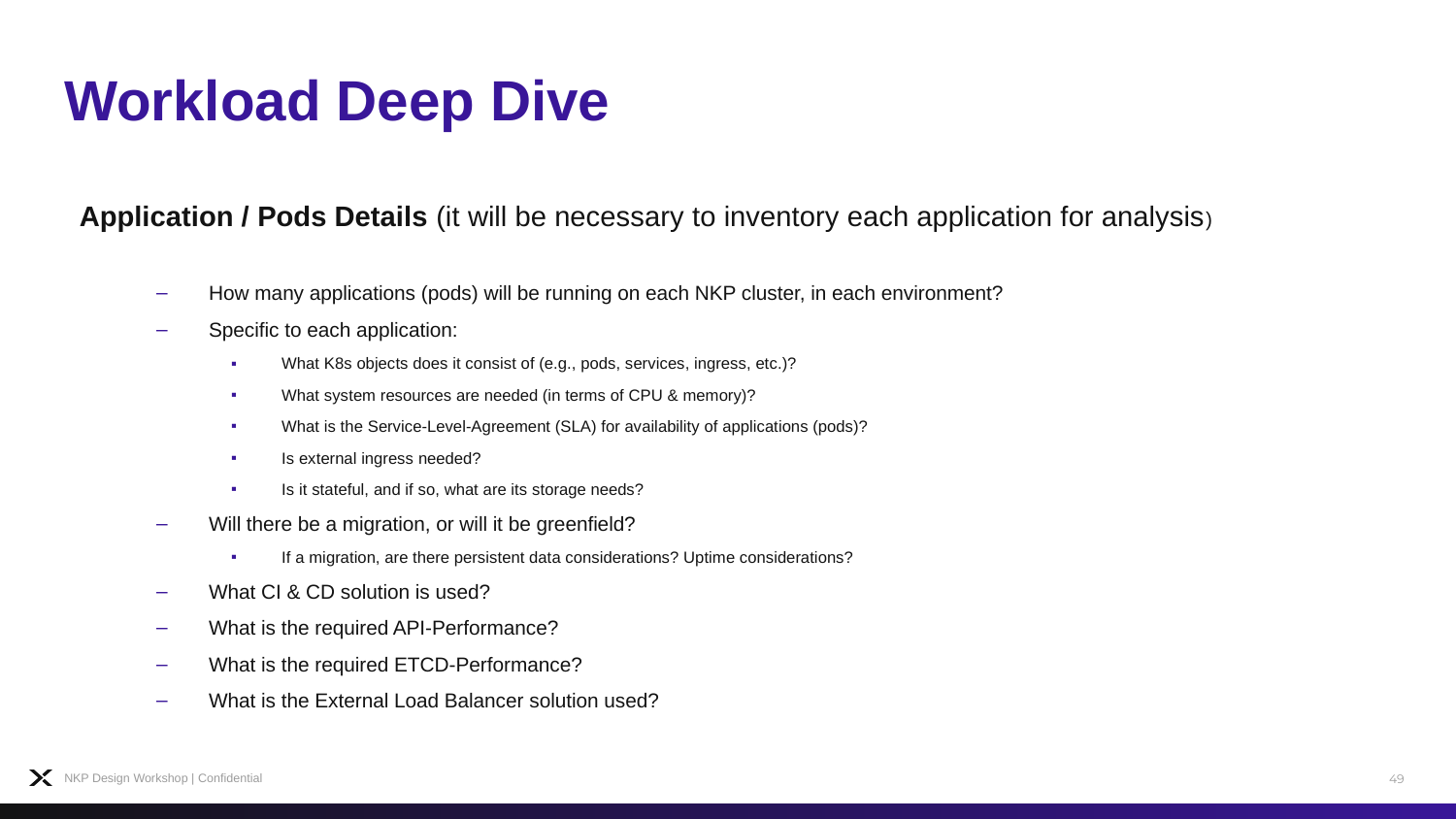

# Workload Deep Dive
Application / Pods Details (it will be necessary to inventory each application for analysis)

How many applications (pods) will be running on each NKP cluster, in each environment?
Specific to each application:
What K8s objects does it consist of (e.g., pods, services, ingress, etc.)?
What system resources are needed (in terms of CPU & memory)?
What is the Service-Level-Agreement (SLA) for availability of applications (pods)?
Is external ingress needed?
Is it stateful, and if so, what are its storage needs?
Will there be a migration, or will it be greenfield?
If a migration, are there persistent data considerations? Uptime considerations?
What CI & CD solution is used?
What is the required API-Performance?
What is the required ETCD-Performance?
What is the External Load Balancer solution used?
NKP Design Workshop | Confidential
49